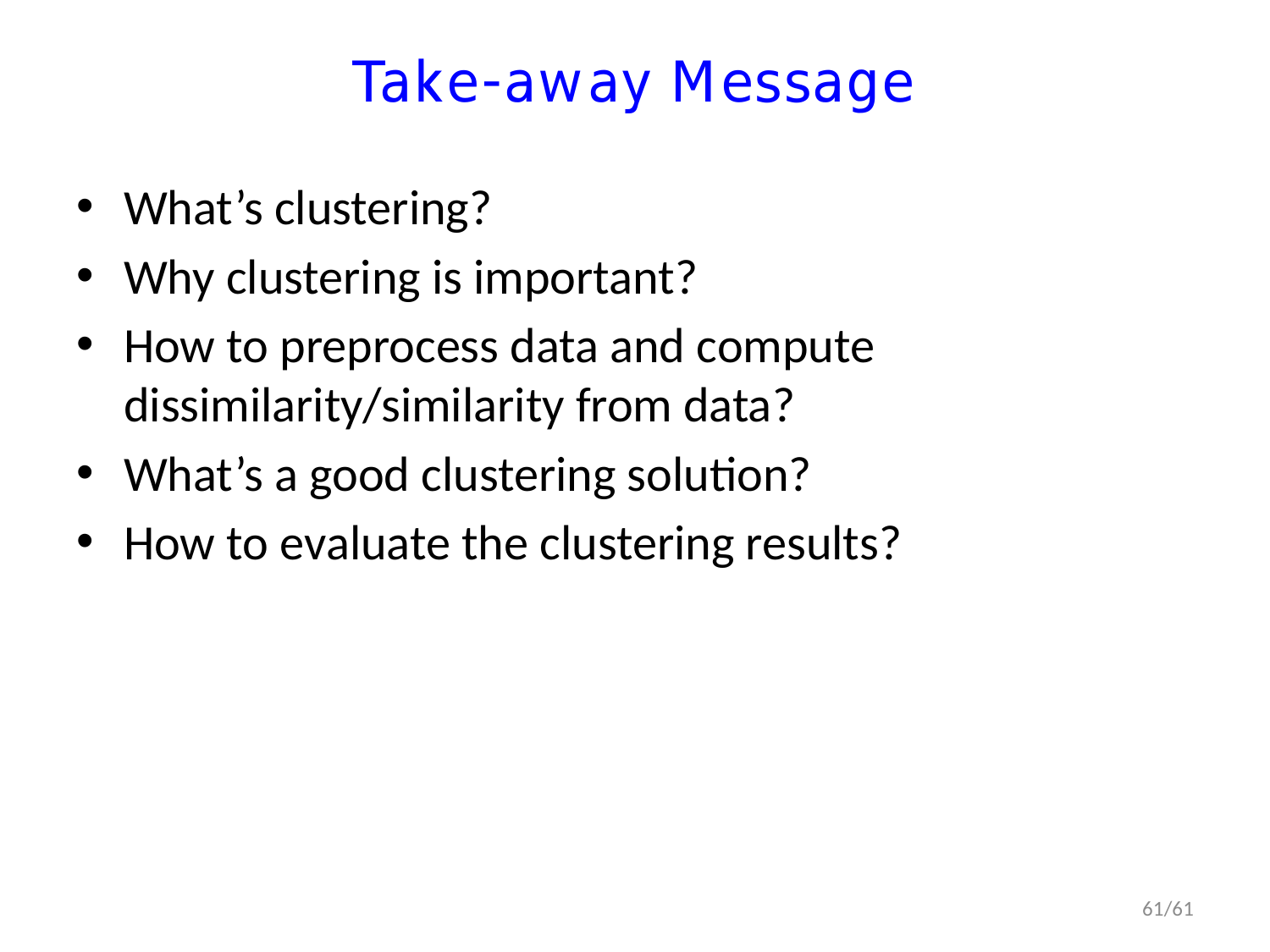

# Take-away Message
What’s clustering?
Why clustering is important?
How to preprocess data and compute dissimilarity/similarity from data?
What’s a good clustering solution?
How to evaluate the clustering results?

61